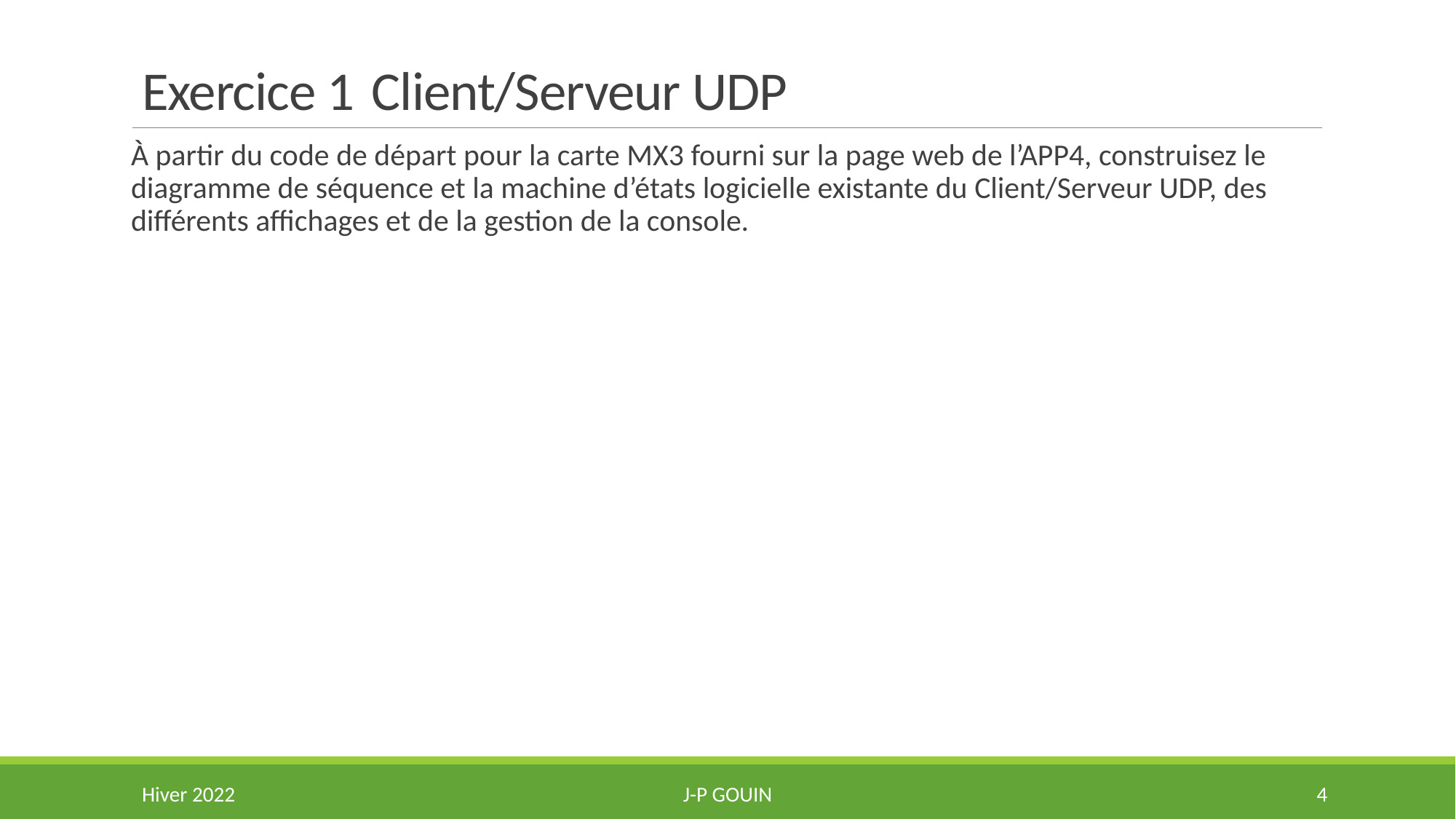

# Exercice 1	 Client/Serveur UDP
À partir du code de départ pour la carte MX3 fourni sur la page web de l’APP4, construisez le diagramme de séquence et la machine d’états logicielle existante du Client/Serveur UDP, des différents affichages et de la gestion de la console.
Hiver 2022
J-P Gouin
4